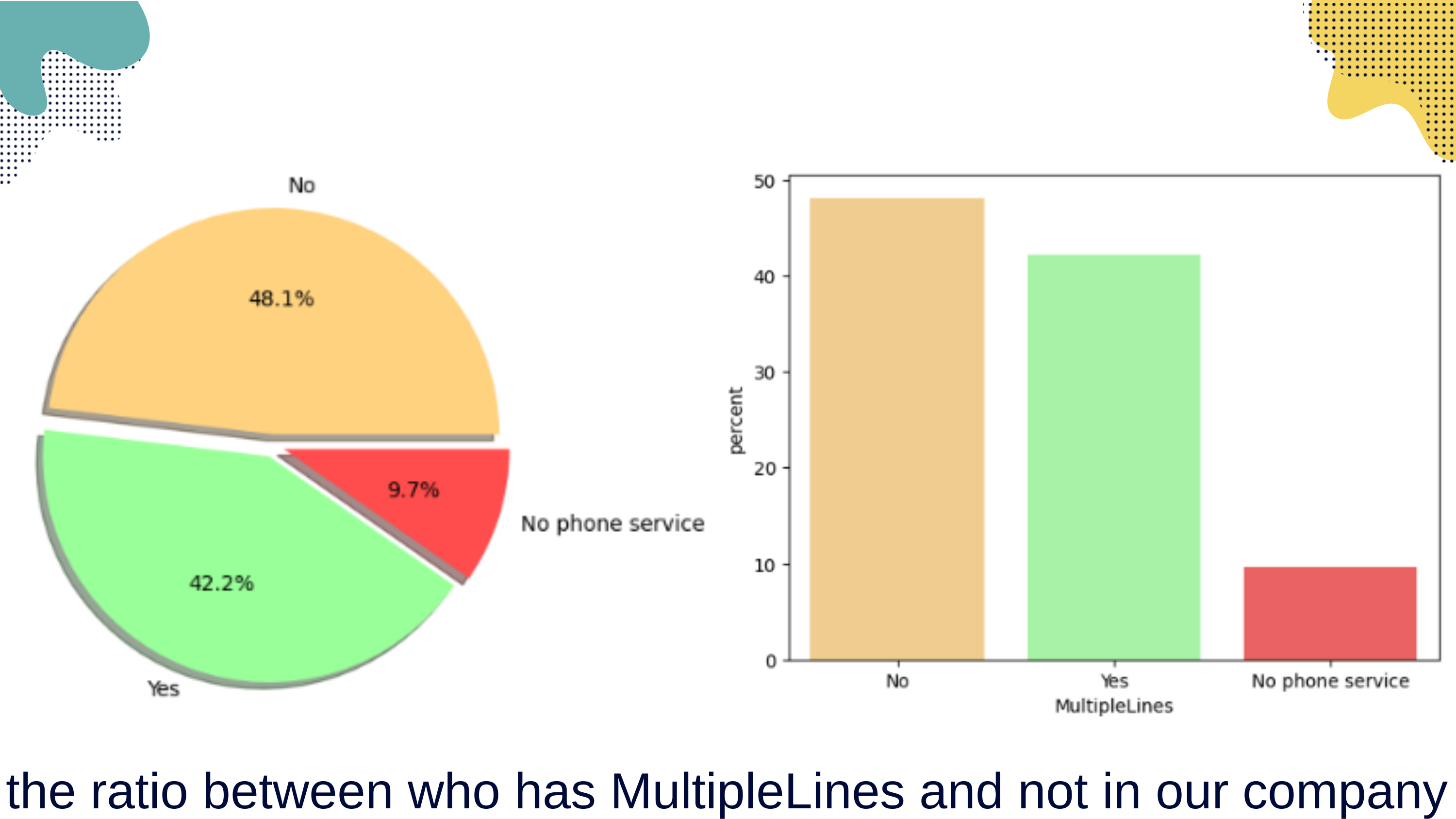

the ratio between who has MultipleLines and not in our company